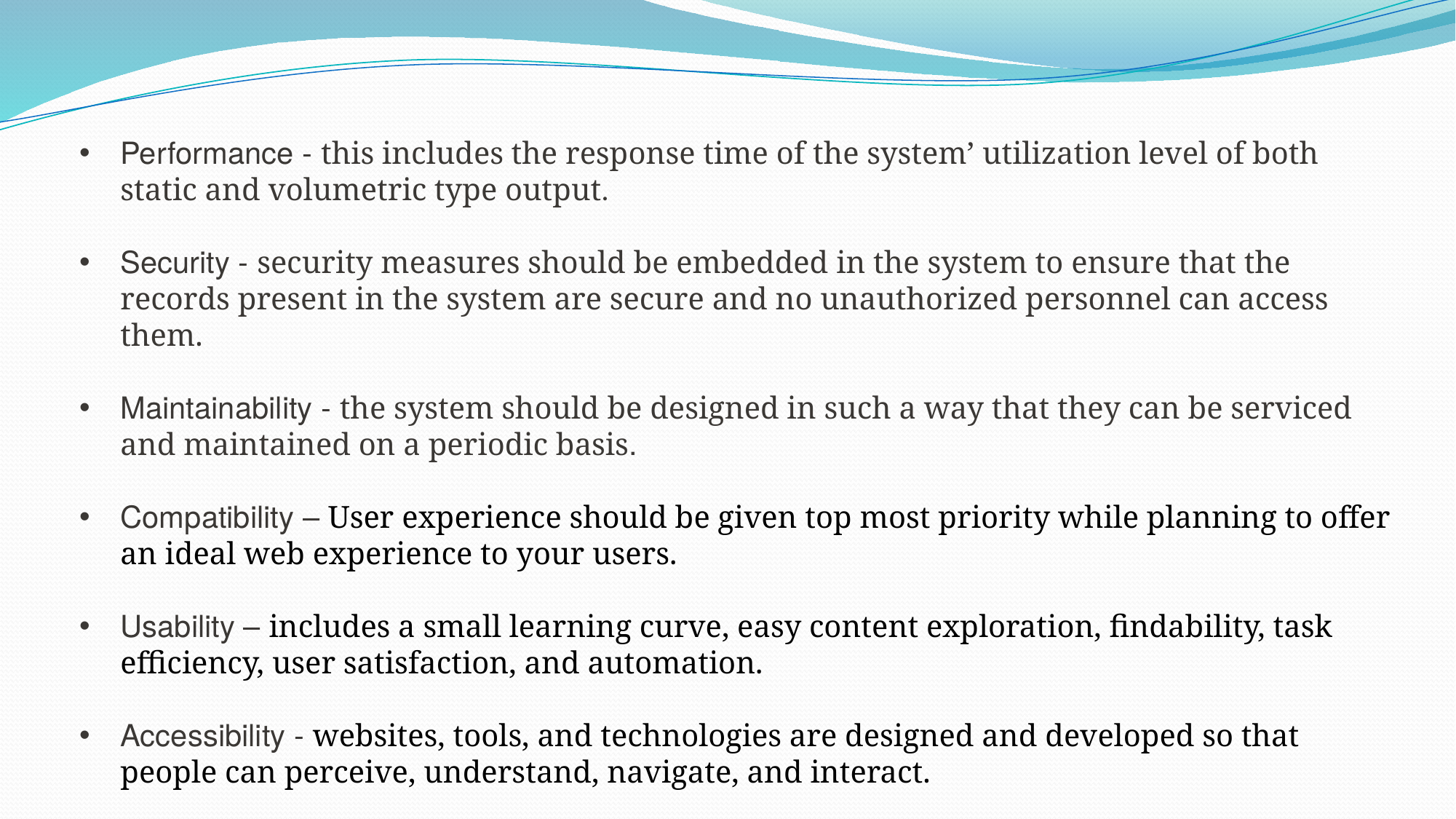

Performance - this includes the response time of the system’ utilization level of both static and volumetric type output.

Security - security measures should be embedded in the system to ensure that the records present in the system are secure and no unauthorized personnel can access them.

Maintainability - the system should be designed in such a way that they can be serviced and maintained on a periodic basis.

Compatibility – User experience should be given top most priority while planning to offer an ideal web experience to your users.
Usability – includes a small learning curve, easy content exploration, findability, task efficiency, user satisfaction, and automation.

Accessibility - websites, tools, and technologies are designed and developed so that people can perceive, understand, navigate, and interact.